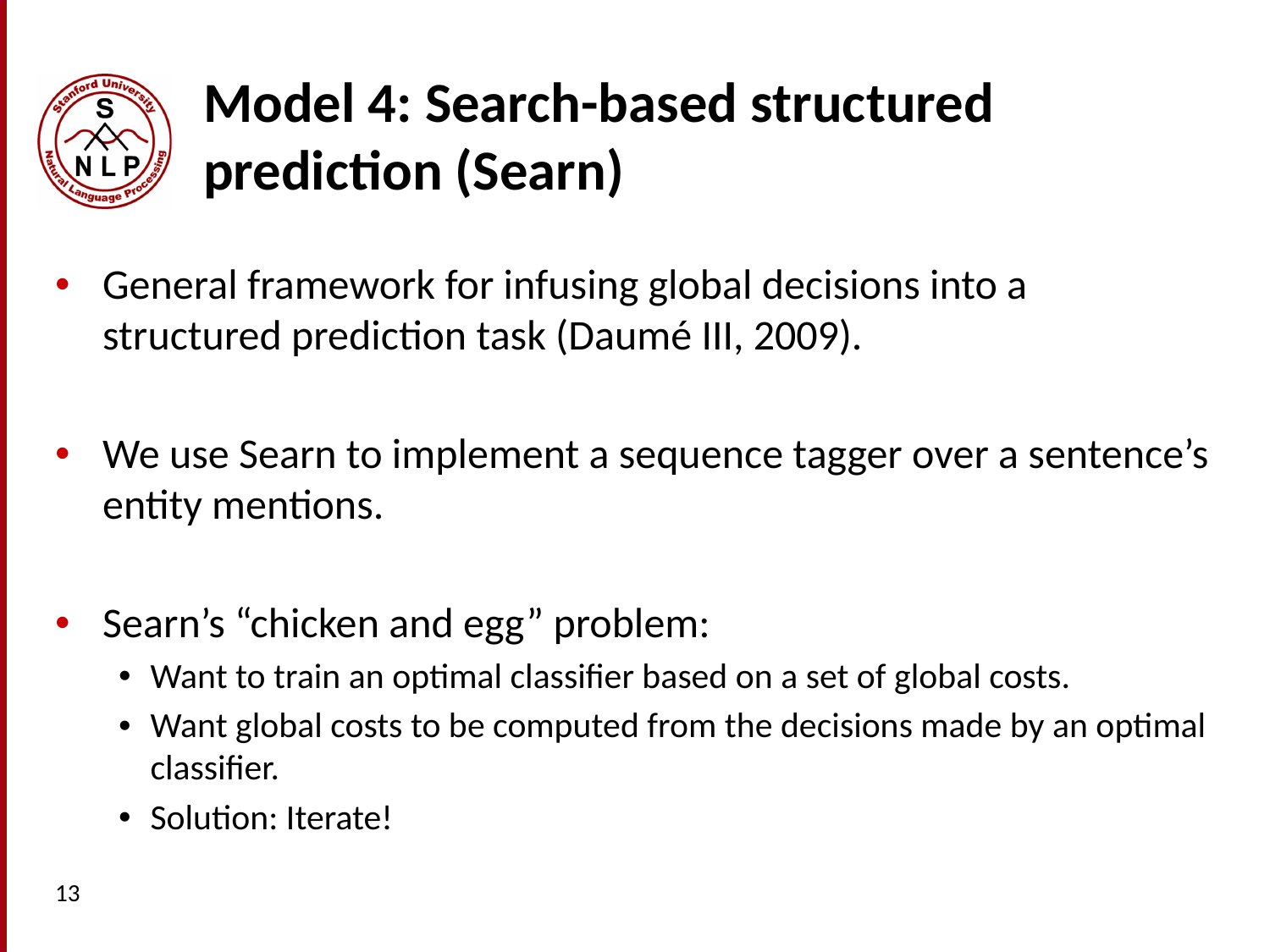

# Model 4: Search-based structured prediction (Searn)
General framework for infusing global decisions into a structured prediction task (Daumé III, 2009).

We use Searn to implement a sequence tagger over a sentence’s entity mentions.

Searn’s “chicken and egg” problem:
Want to train an optimal classifier based on a set of global costs.
Want global costs to be computed from the decisions made by an optimal classifier.
Solution: Iterate!

13